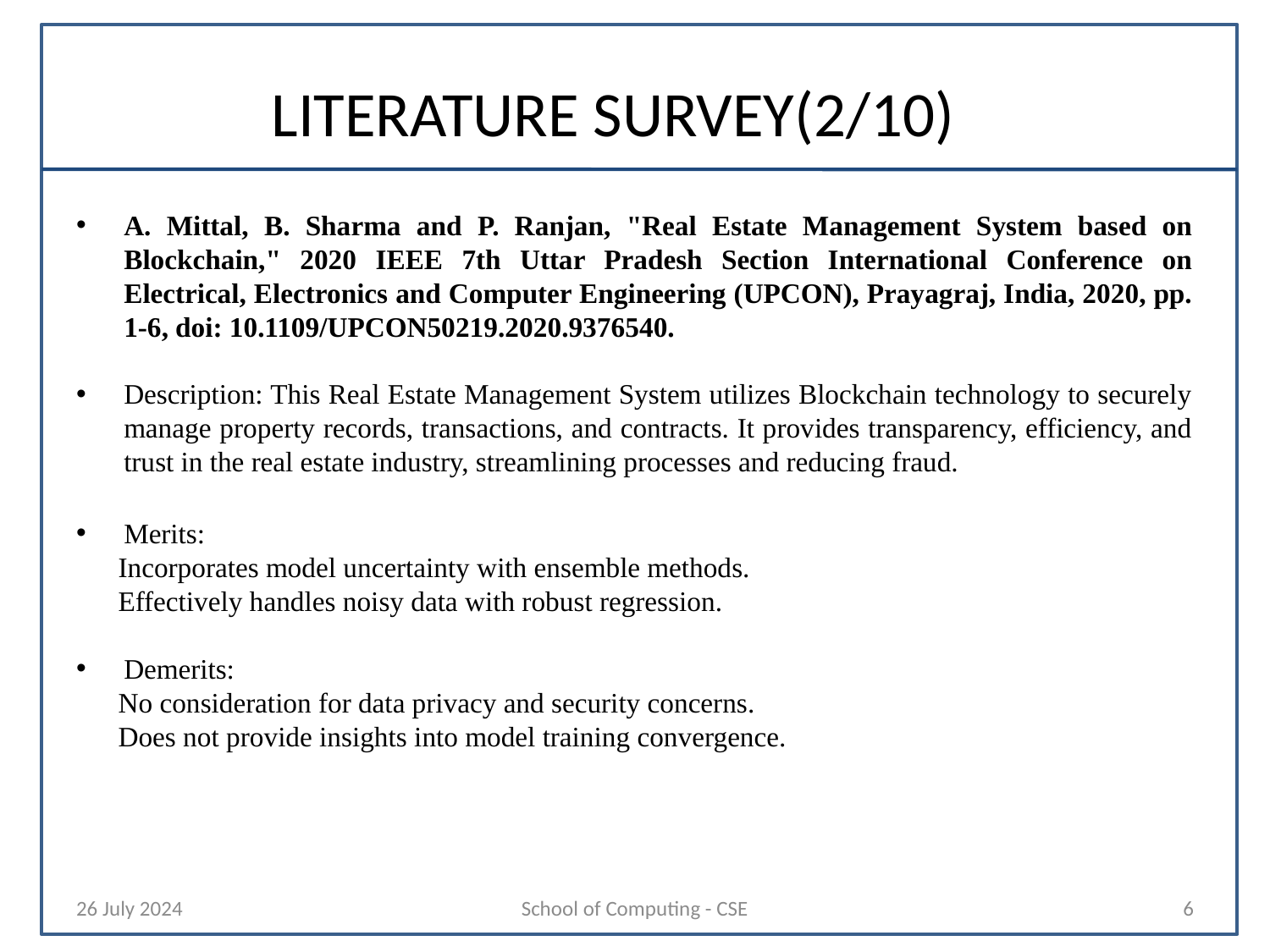

# LITERATURE SURVEY(2/10)
A. Mittal, B. Sharma and P. Ranjan, "Real Estate Management System based on Blockchain," 2020 IEEE 7th Uttar Pradesh Section International Conference on Electrical, Electronics and Computer Engineering (UPCON), Prayagraj, India, 2020, pp. 1-6, doi: 10.1109/UPCON50219.2020.9376540.

Description: This Real Estate Management System utilizes Blockchain technology to securely manage property records, transactions, and contracts. It provides transparency, efficiency, and trust in the real estate industry, streamlining processes and reducing fraud.

Merits:
      Incorporates model uncertainty with ensemble methods.
      Effectively handles noisy data with robust regression.

Demerits:
      No consideration for data privacy and security concerns.
      Does not provide insights into model training convergence.

26 July 2024
School of Computing - CSE
6